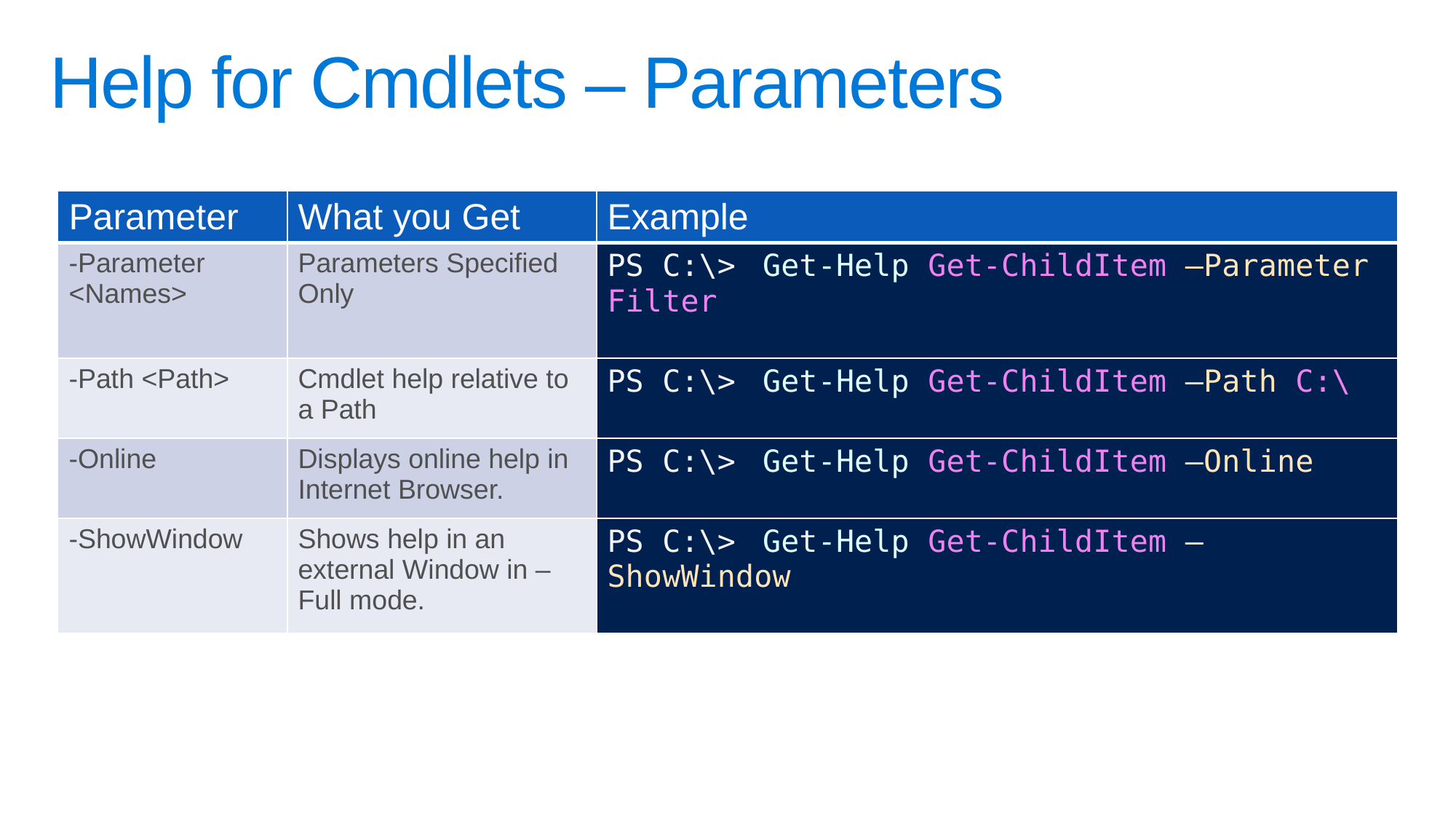

# Help for Cmdlets – Parameters
| Parameter | What you Get | Example |
| --- | --- | --- |
| -Parameter <Names> | Parameters Specified Only | PS C:\> Get-Help Get-ChildItem –Parameter Filter |
| -Path <Path> | Cmdlet help relative to a Path | PS C:\> Get-Help Get-ChildItem –Path C:\ |
| -Online | Displays online help in Internet Browser. | PS C:\> Get-Help Get-ChildItem –Online |
| -ShowWindow | Shows help in an external Window in –Full mode. | PS C:\> Get-Help Get-ChildItem –ShowWindow |